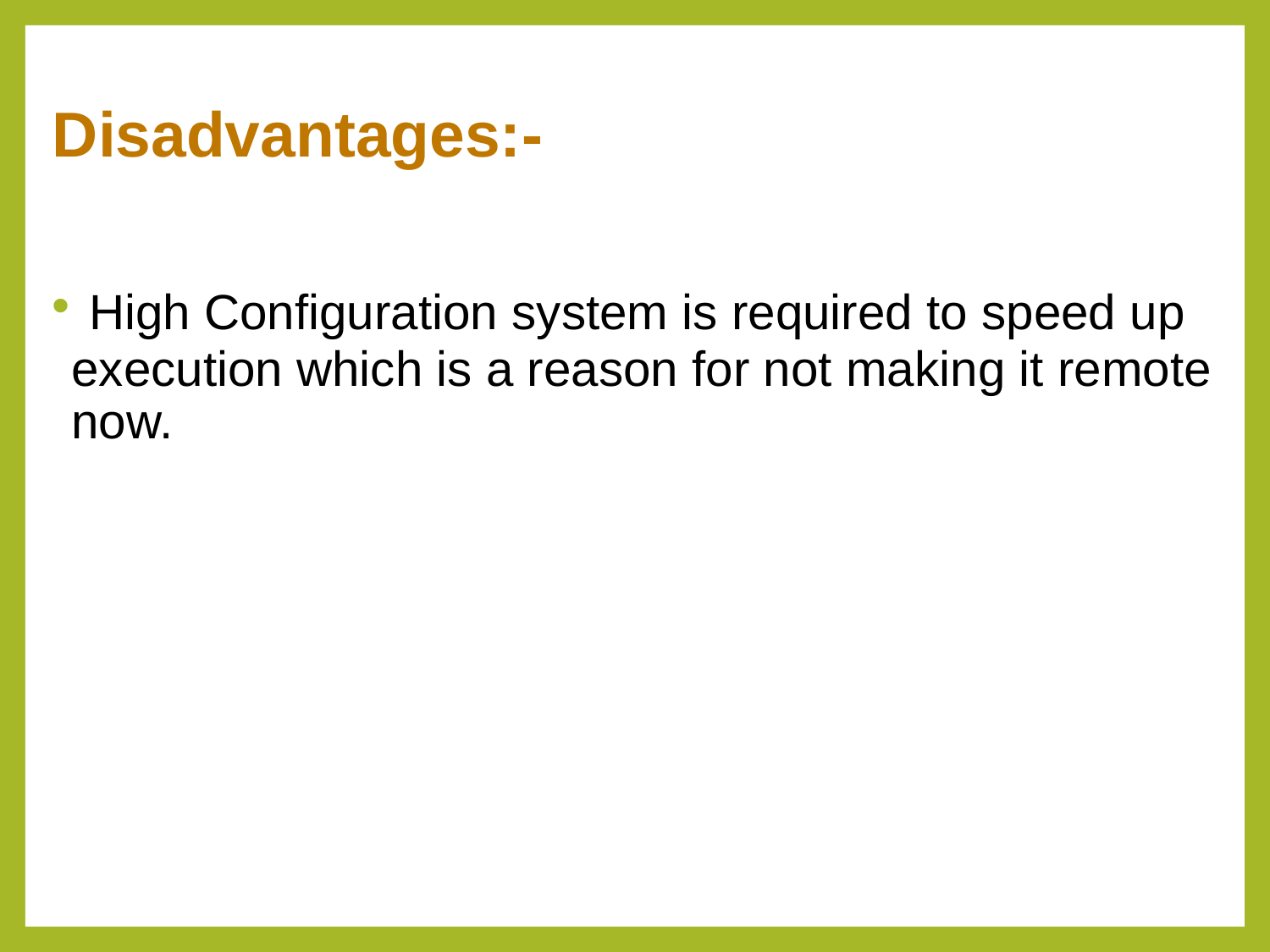

Disadvantages:-

 High Configuration system is required to speed up execution which is a reason for not making it remote now.